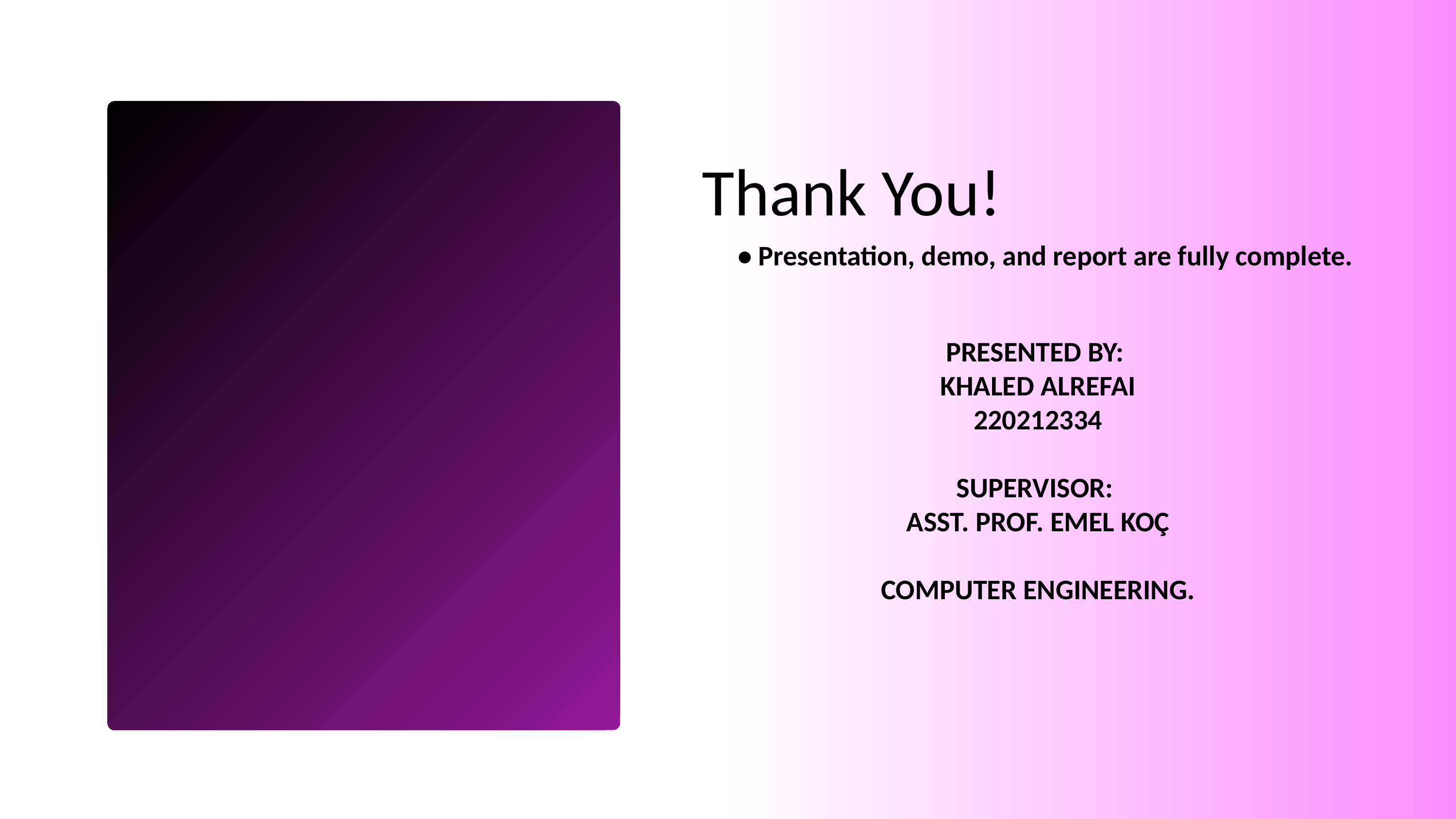

Thank You!
• Presentation, demo, and report are fully complete.
PRESENTED BY:
KHALED ALREFAI
220212334
SUPERVISOR:
ASST. PROF. EMEL KOÇ

COMPUTER ENGINEERING.